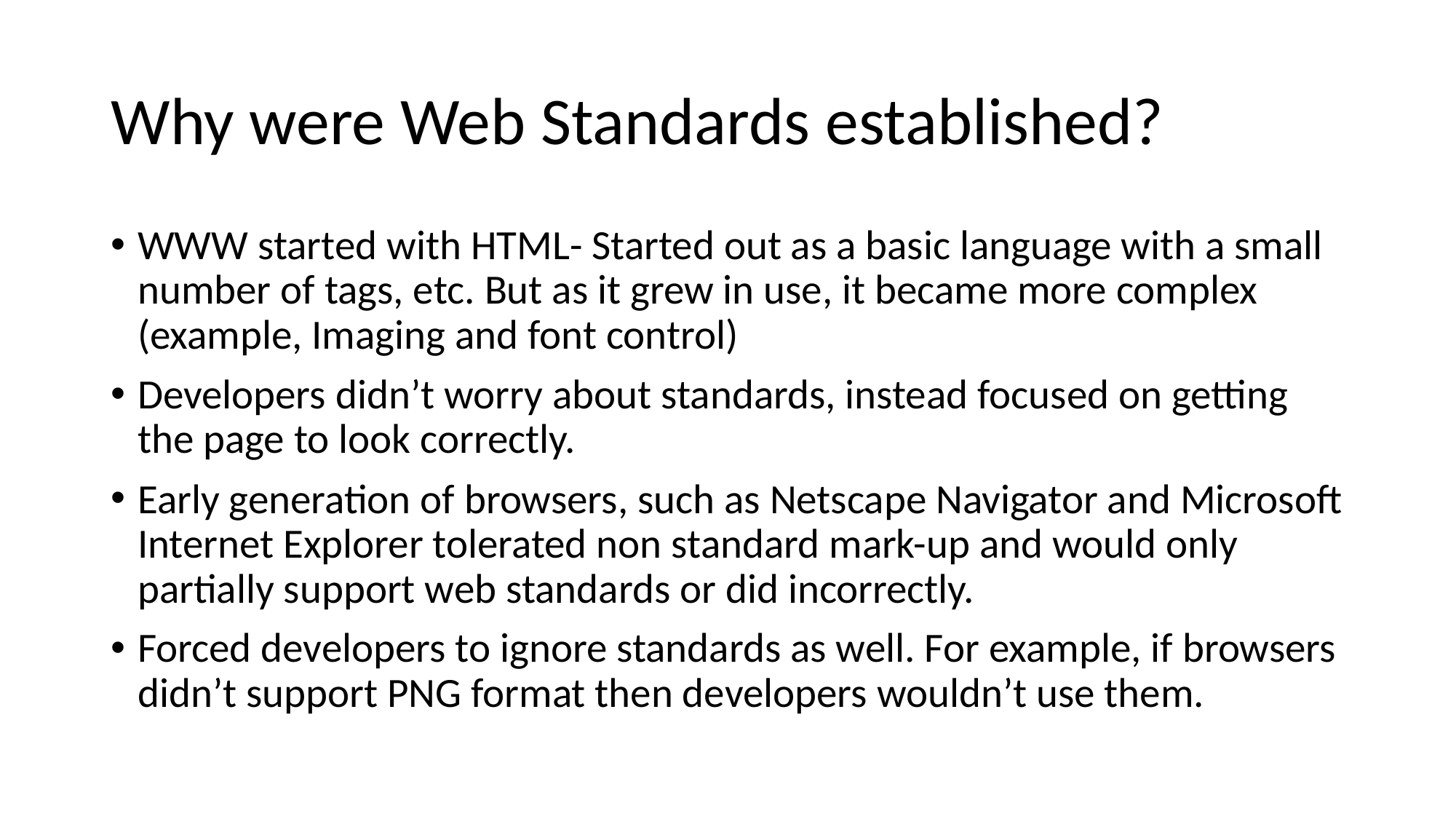

# Why were Web Standards established?
WWW started with HTML- Started out as a basic language with a small number of tags, etc. But as it grew in use, it became more complex (example, Imaging and font control)
Developers didn’t worry about standards, instead focused on getting the page to look correctly.
Early generation of browsers, such as Netscape Navigator and Microsoft Internet Explorer tolerated non standard mark-up and would only partially support web standards or did incorrectly.
Forced developers to ignore standards as well. For example, if browsers didn’t support PNG format then developers wouldn’t use them.